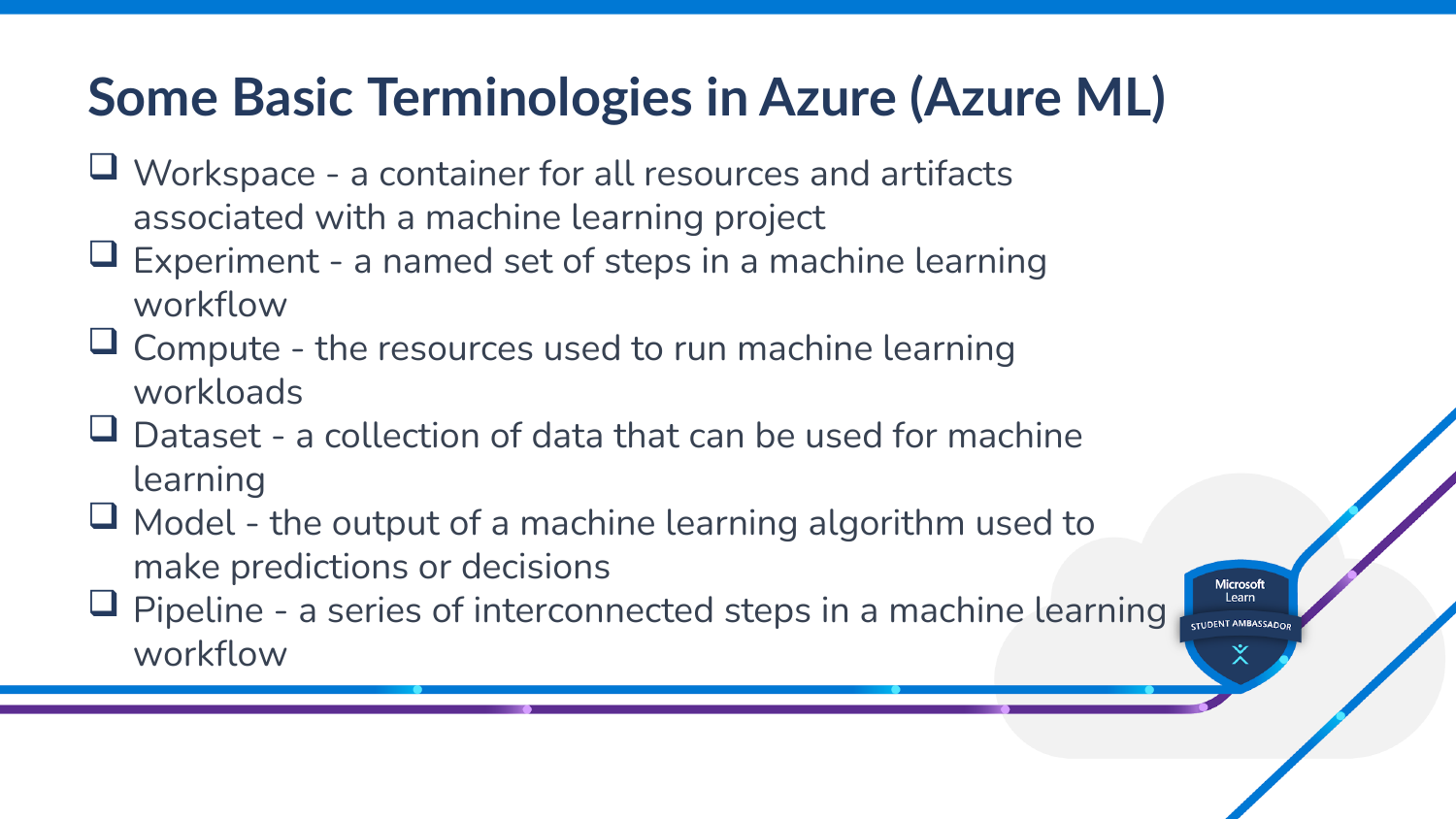

Some Basic Terminologies in Azure (Azure ML)

Workspace - a container for all resources and artifacts associated with a machine learning project
Experiment - a named set of steps in a machine learning workflow
Compute - the resources used to run machine learning workloads
Dataset - a collection of data that can be used for machine learning
Model - the output of a machine learning algorithm used to make predictions or decisions
Pipeline - a series of interconnected steps in a machine learning workflow